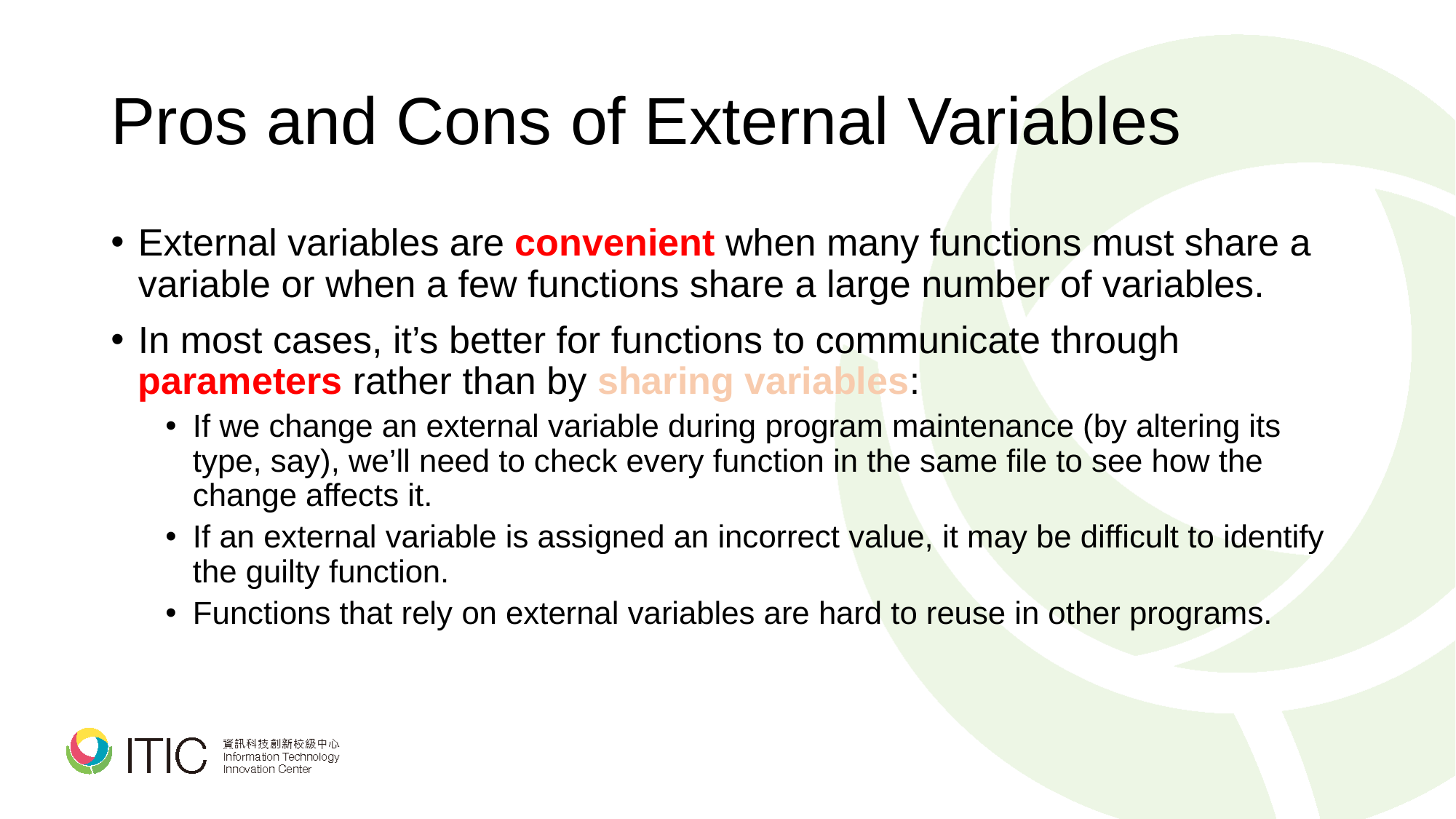

# Pros and Cons of External Variables
External variables are convenient when many functions must share a variable or when a few functions share a large number of variables.
In most cases, it’s better for functions to communicate through parameters rather than by sharing variables:
If we change an external variable during program maintenance (by altering its type, say), we’ll need to check every function in the same file to see how the change affects it.
If an external variable is assigned an incorrect value, it may be difficult to identify the guilty function.
Functions that rely on external variables are hard to reuse in other programs.